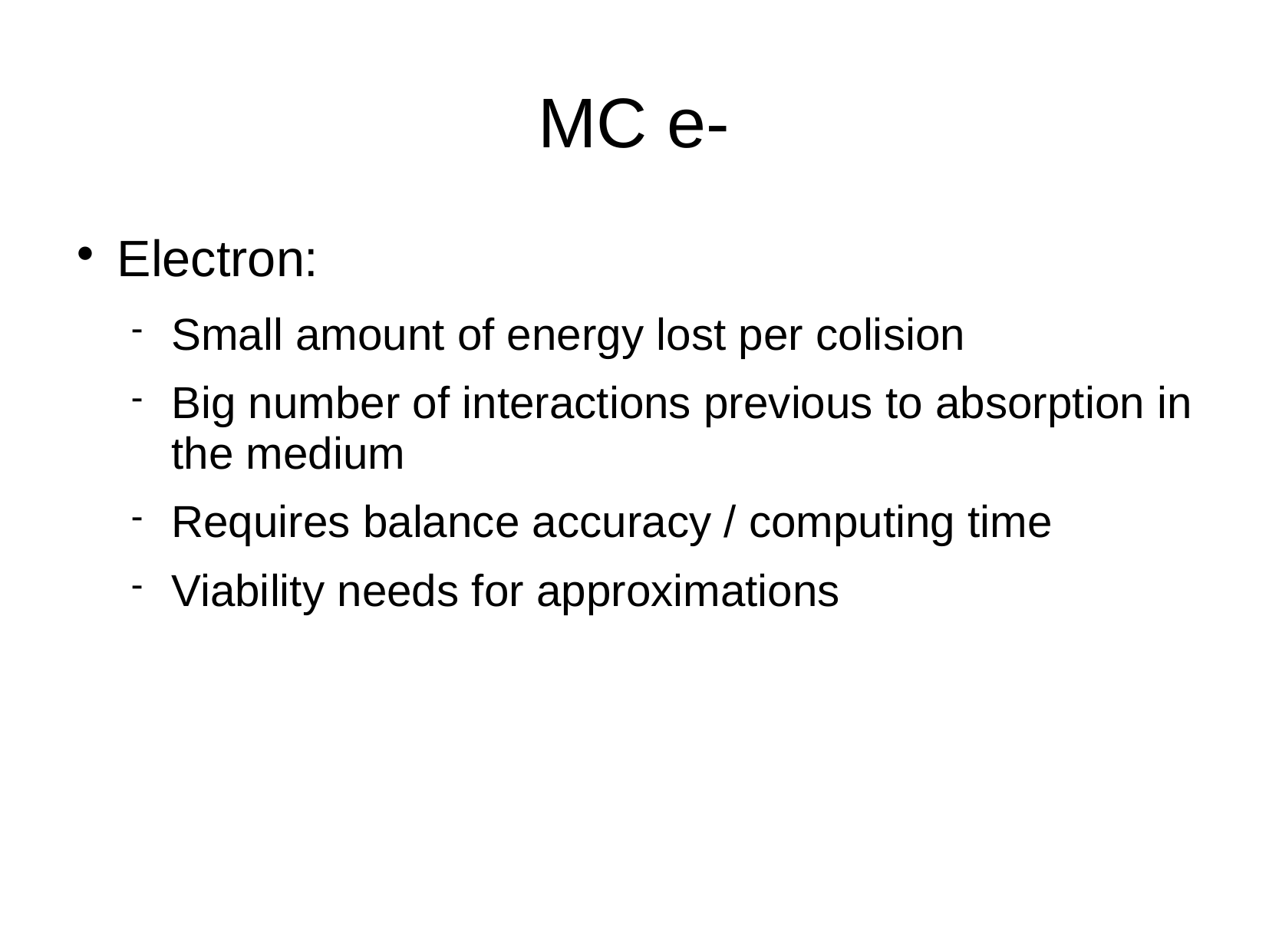

MC e-
Electron:
Small amount of energy lost per colision
Big number of interactions previous to absorption in the medium
Requires balance accuracy / computing time
Viability needs for approximations